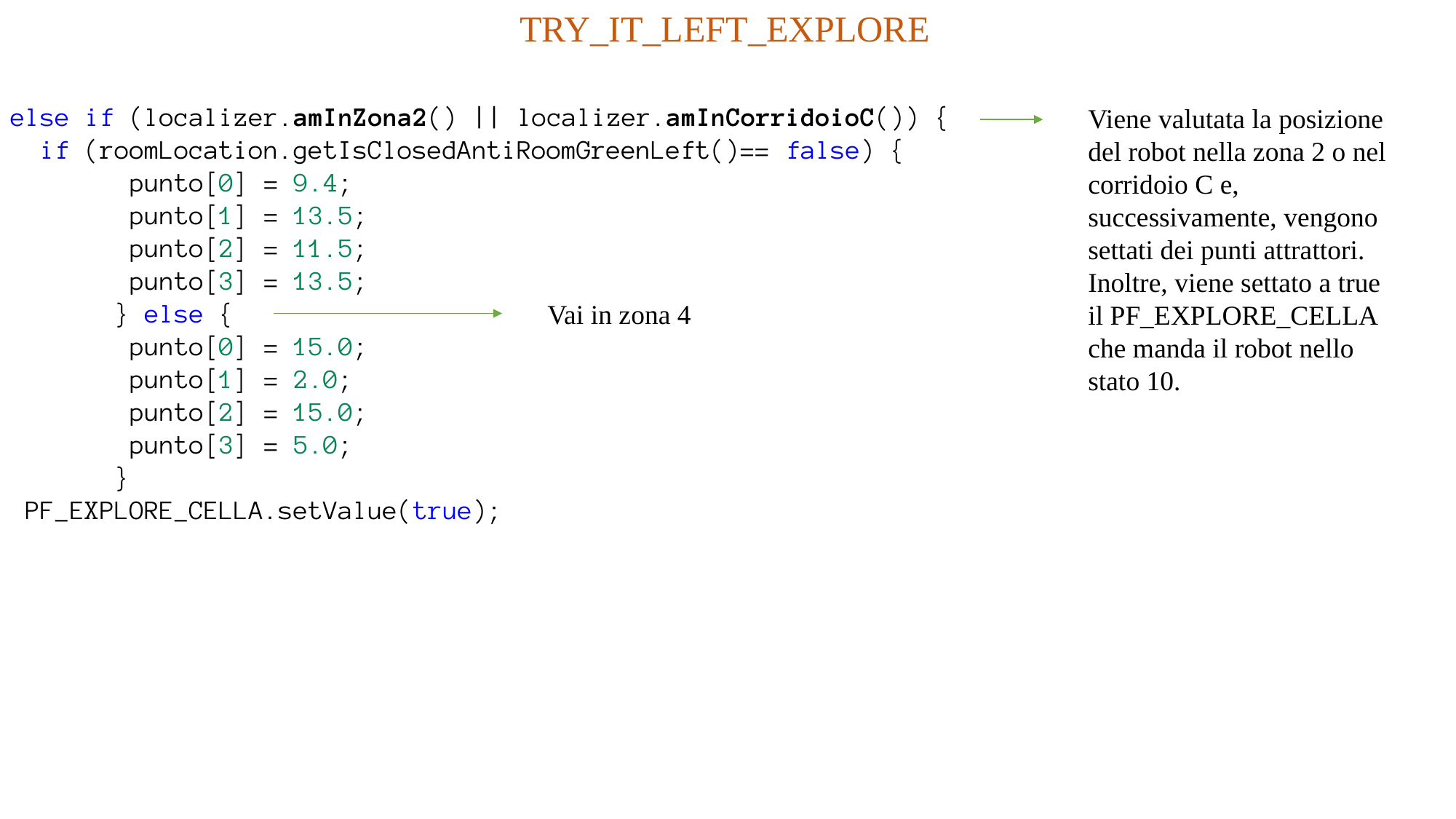

TRY_IT_LEFT_EXPLORE
else if (localizer.amInZona2() || localizer.amInCorridoioC()) {
  if (roomLocation.getIsClosedAntiRoomGreenLeft()== false) {
        punto[0] = 9.4;
        punto[1] = 13.5;
        punto[2] = 11.5;
        punto[3] = 13.5;
       } else {
        punto[0] = 15.0;
        punto[1] = 2.0;
        punto[2] = 15.0;
        punto[3] = 5.0;
       }
 PF_EXPLORE_CELLA.setValue(true);

Viene valutata la posizione del robot nella zona 2 o nel corridoio C e, successivamente, vengono settati dei punti attrattori. Inoltre, viene settato a true il PF_EXPLORE_CELLA che manda il robot nello stato 10.
Vai in zona 4